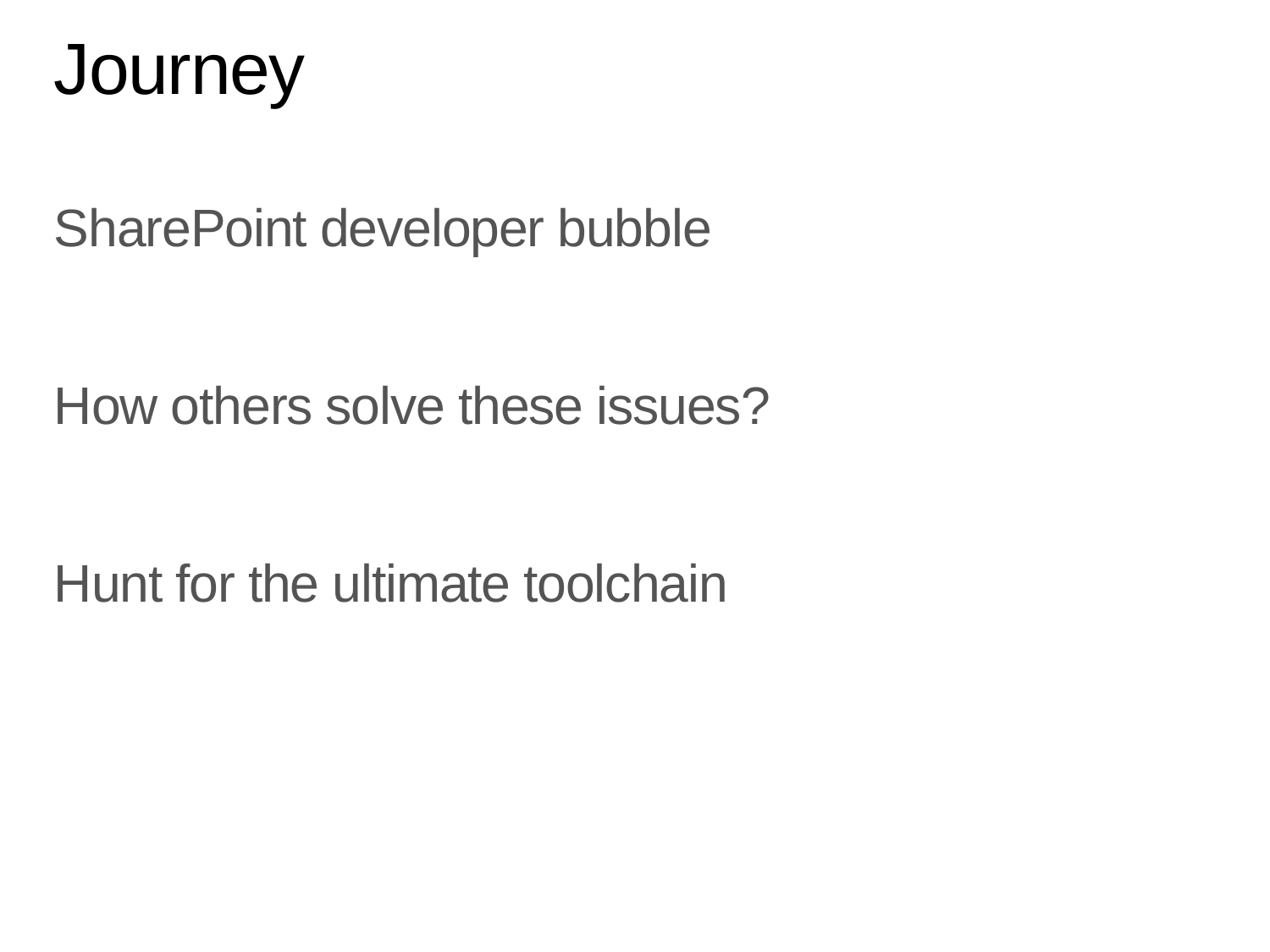

# Journey
SharePoint developer bubble

How others solve these issues?

Hunt for the ultimate toolchain